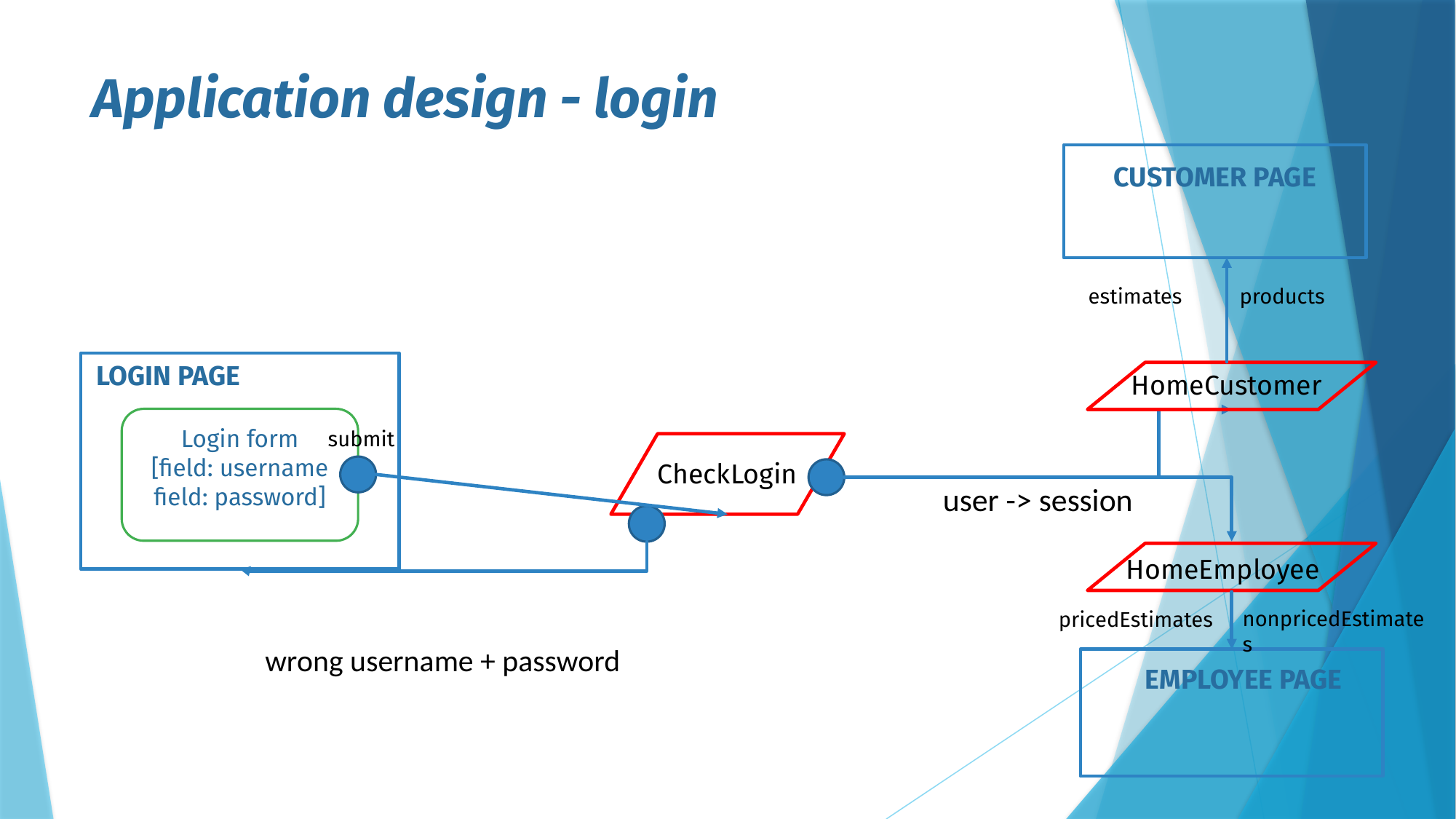

# Application design - login

CUSTOMER PAGE
estimates
products

LOGIN PAGE
HomeCustomer

Login form
[field: username
field: password]
submit

CheckLogin

user -> session

HomeEmployee
nonpricedEstimates
pricedEstimates
wrong username + password

EMPLOYEE PAGE